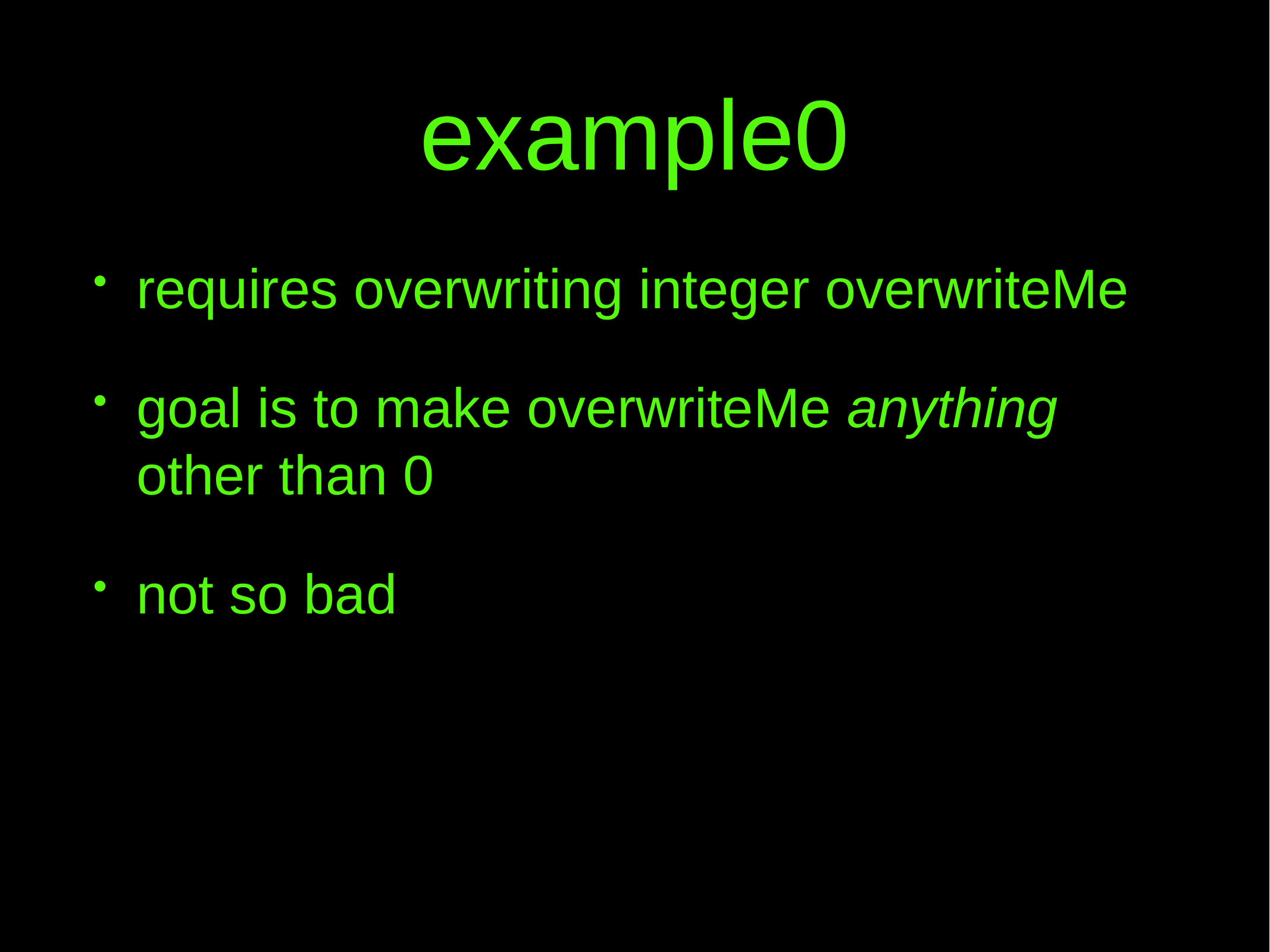

# example0
requires overwriting integer overwriteMe
goal is to make overwriteMe anything other than 0
not so bad